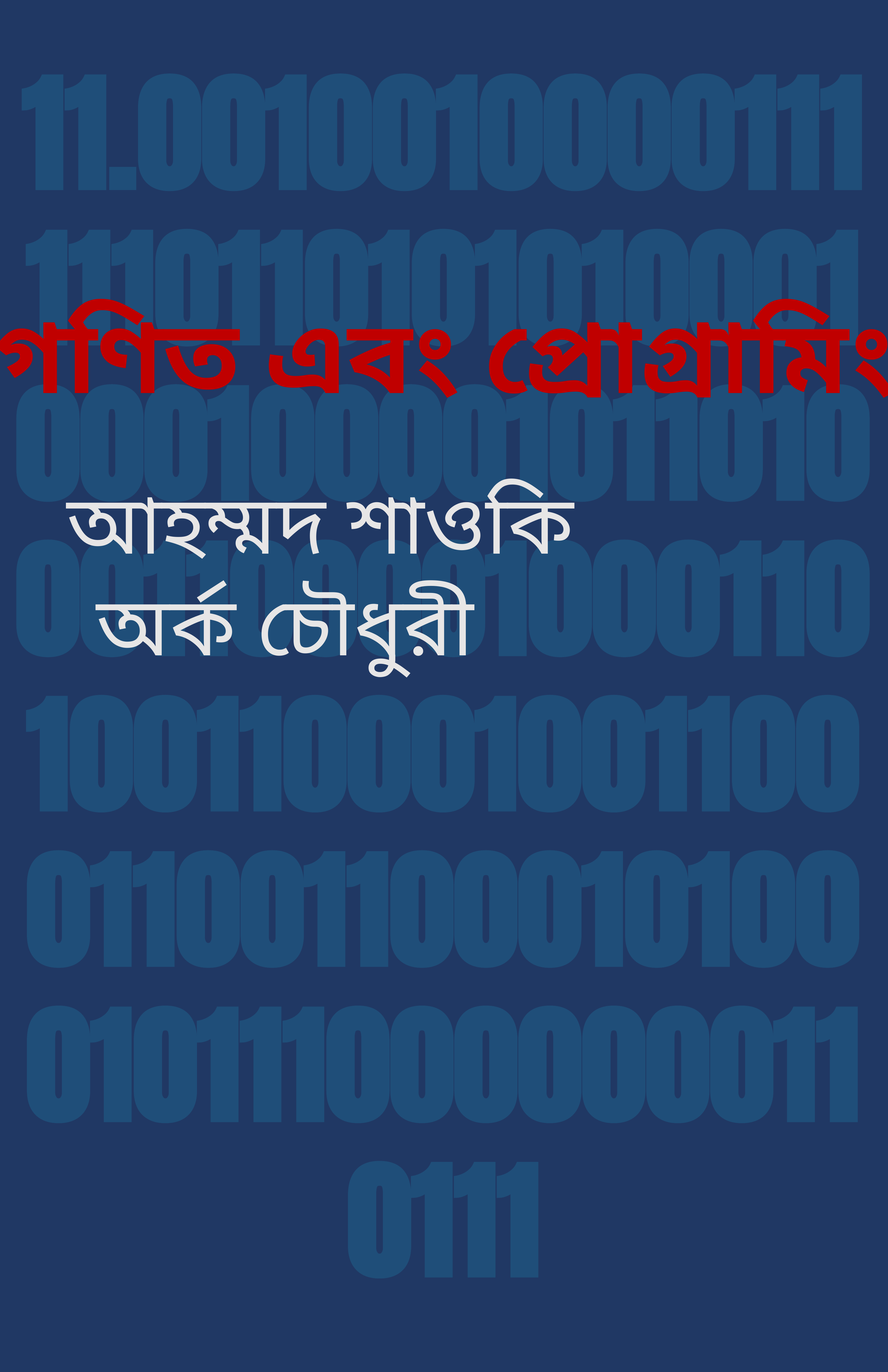

11.001001000011111101101010100010001000010110100011000010001101001100010011000110011000101000101110000000110111
গণিত এবং প্রোগ্রামিং
আহম্মদ শাওকি
অর্ক চৌধুরী